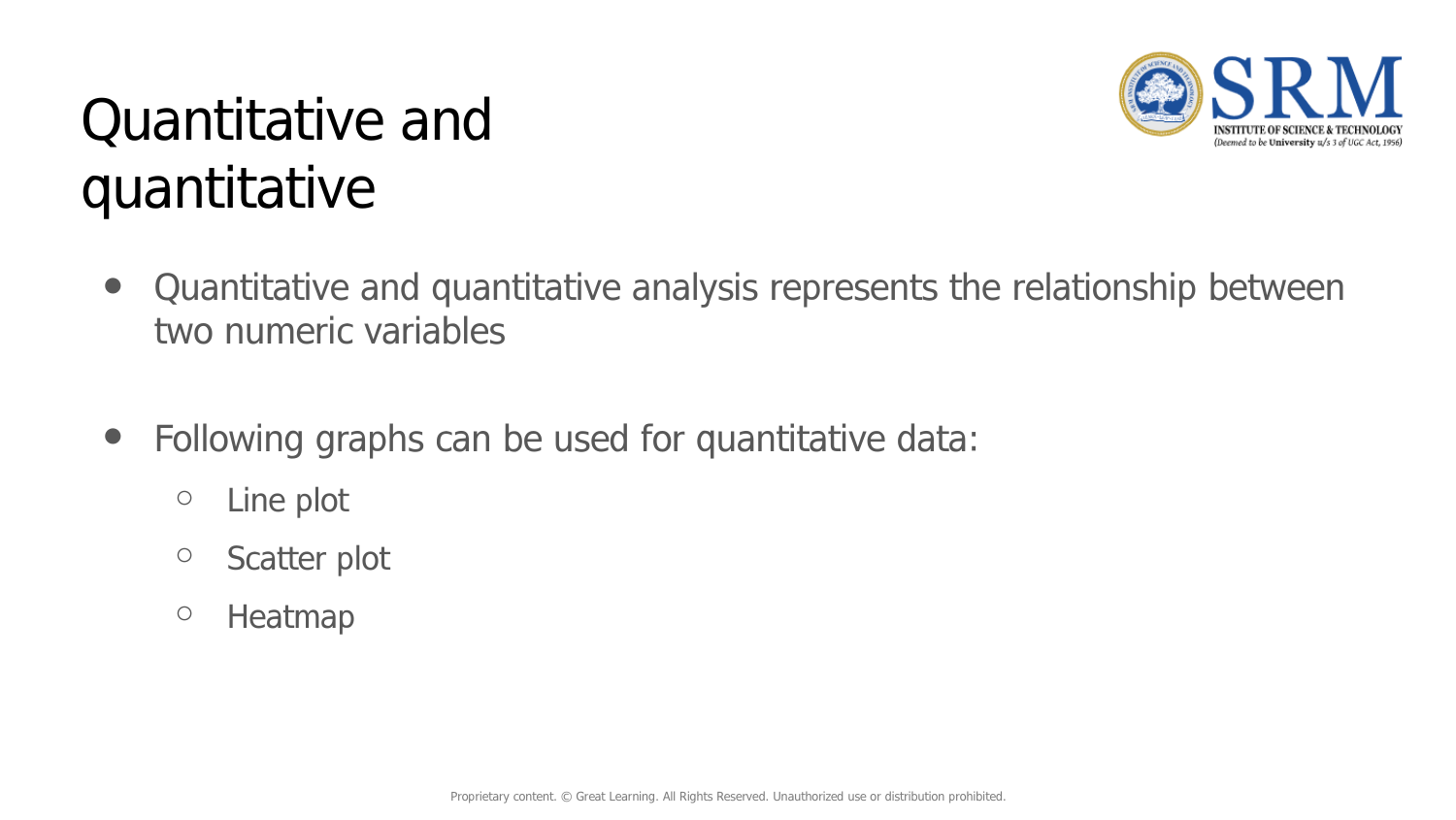

# Quantitative and quantitative
Quantitative and quantitative analysis represents the relationship between
two numeric variables

Following graphs can be used for quantitative data:
Line plot
Scatter plot
Heatmap
Proprietary content. © Great Learning. All Rights Reserved. Unauthorized use or distribution prohibited.